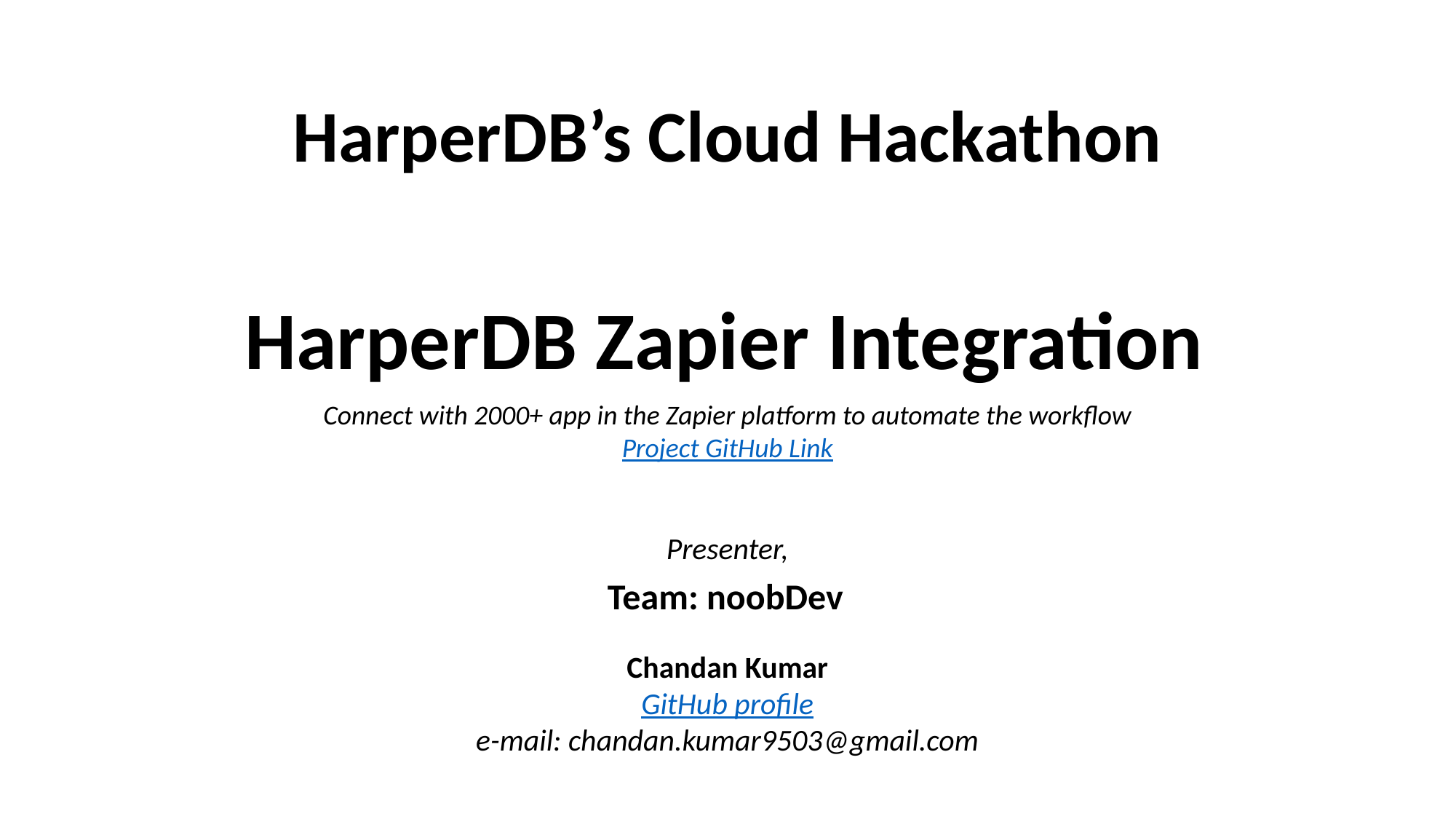

HarperDB’s Cloud Hackathon
HarperDB Zapier Integration
Connect with 2000+ app in the Zapier platform to automate the workflow
Project GitHub Link
Presenter,
Team: noobDev
Chandan Kumar
GitHub profile
e-mail: chandan.kumar9503@gmail.com